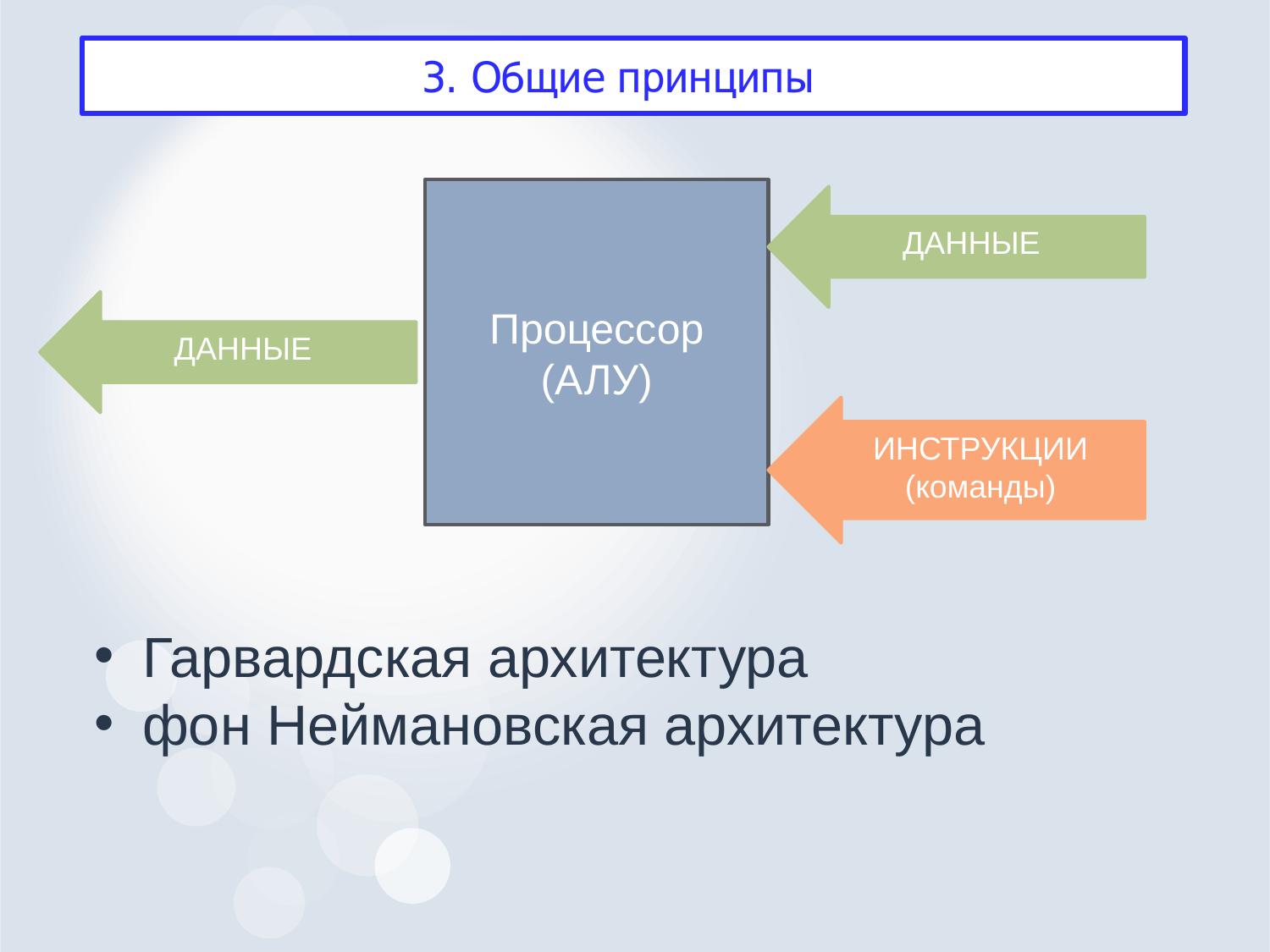

# 3. Общие принципы (
Процессор
(АЛУ)
ДАННЫЕ
ДАННЫЕ
ИНСТРУКЦИИ
(команды)
Гарвардская архитектура
фон Неймановская архитектура